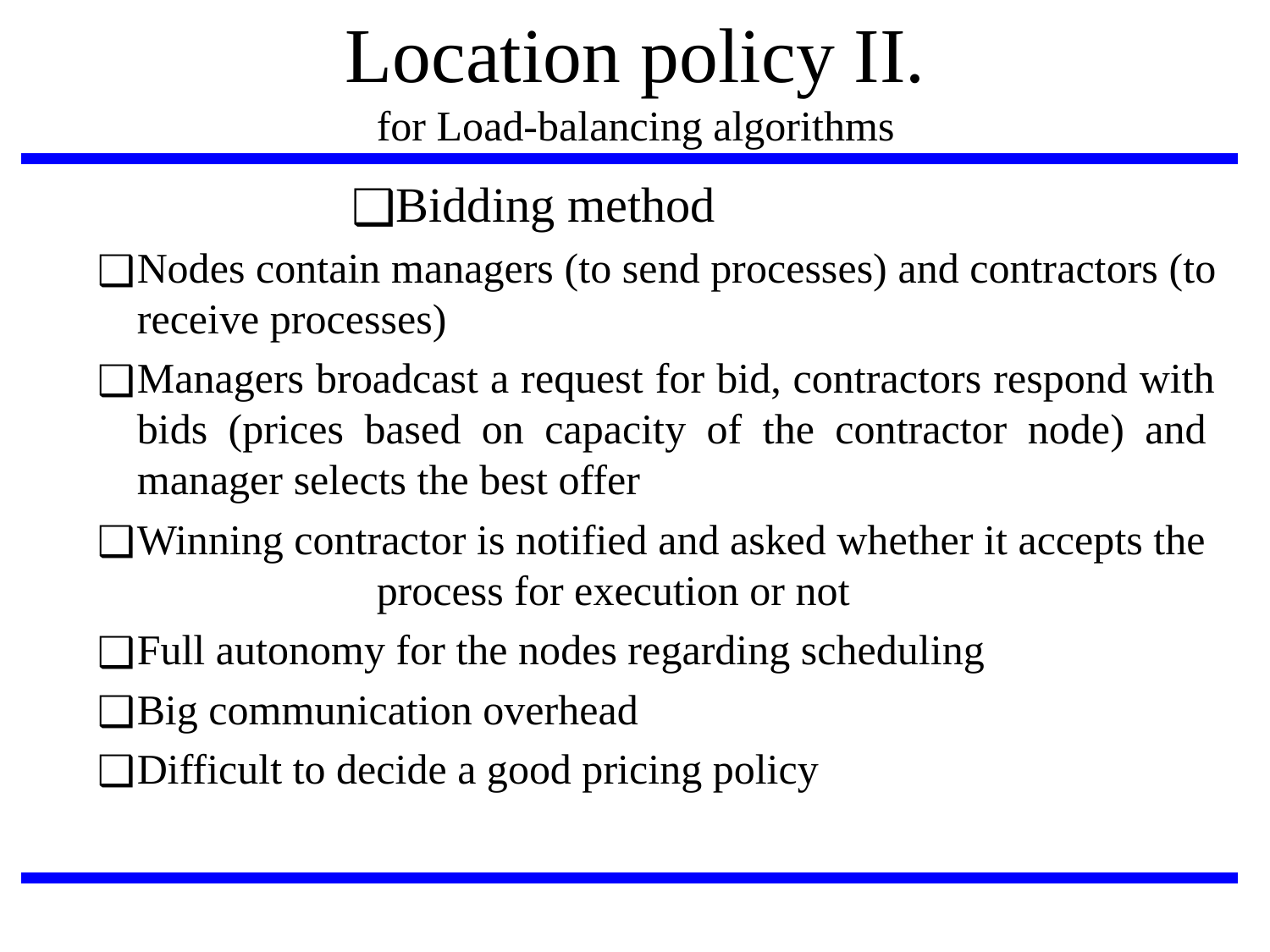

# Location policy II.
for Load-balancing algorithms
Bidding method
Nodes contain managers (to send processes) and contractors (to  receive processes)
Managers broadcast a request for bid, contractors respond with  bids (prices based on capacity of the contractor node) and  manager selects the best offer
Winning contractor is notified and asked whether it accepts the
process for execution or not
Full autonomy for the nodes regarding scheduling
Big communication overhead
Difficult to decide a good pricing policy